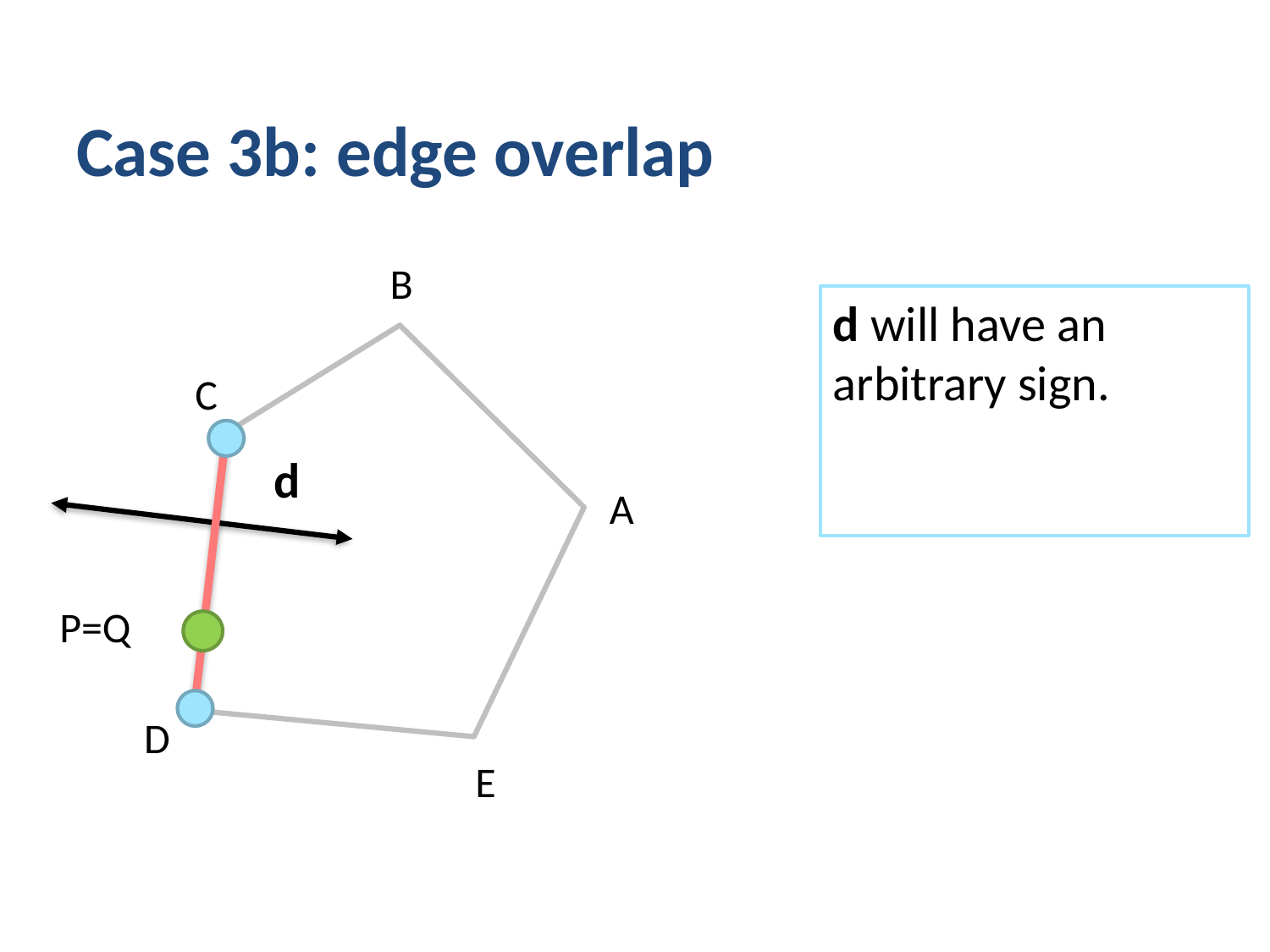

# Case 3b: edge overlap
B
d will have an arbitrary sign.

C

d
A
P=Q

D
E